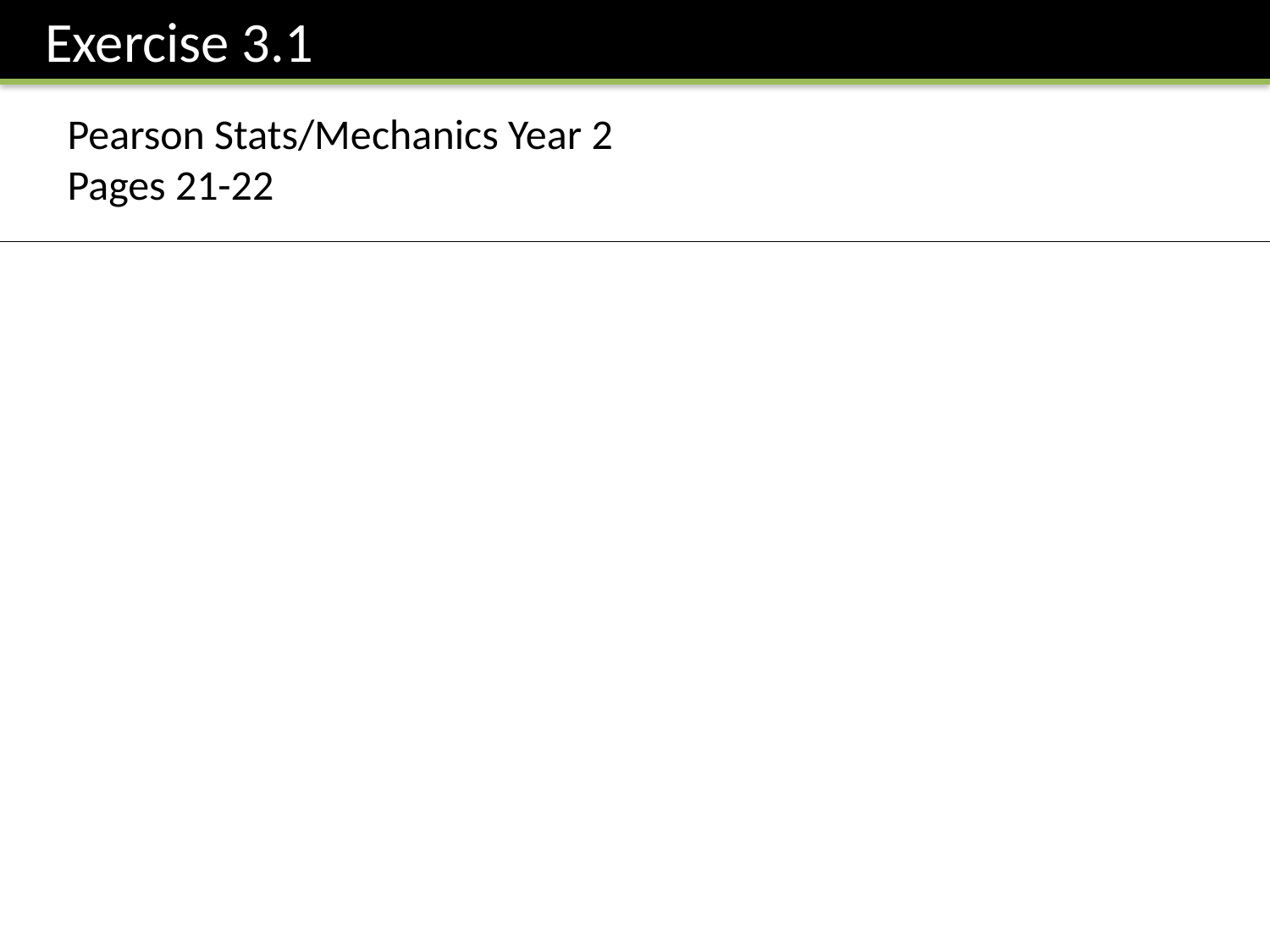

Exercise 3.1
Pearson Stats/Mechanics Year 2
Pages 21-22